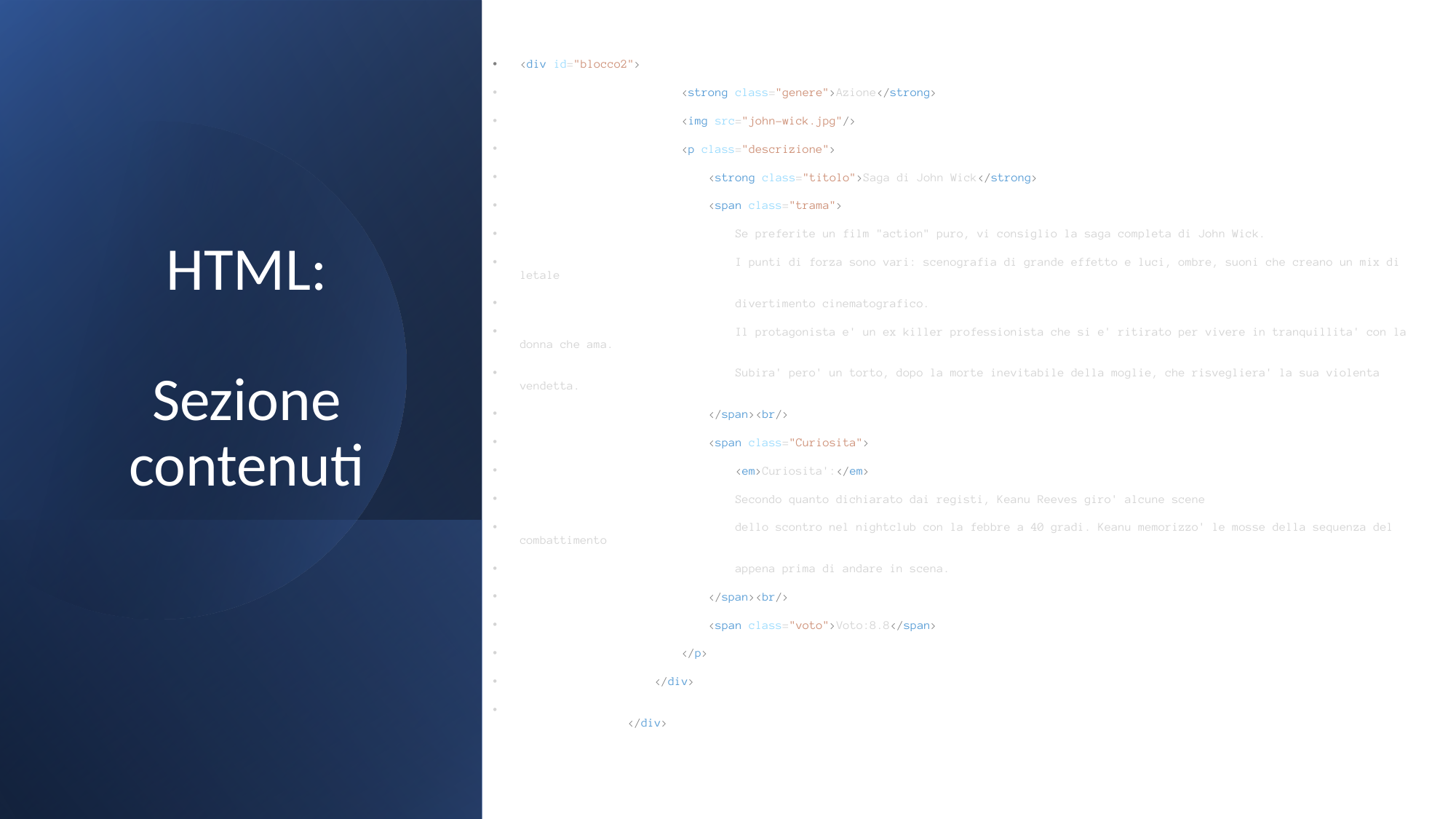

<div id="blocco2">
                        <strong class="genere">Azione</strong>
                        <img src="john-wick.jpg"/>
                        <p class="descrizione">
                            <strong class="titolo">Saga di John Wick</strong>
                            <span class="trama">
                                Se preferite un film "action" puro, vi consiglio la saga completa di John Wick.
                                I punti di forza sono vari: scenografia di grande effetto e luci, ombre, suoni che creano un mix di letale
                                divertimento cinematografico.
                                Il protagonista e' un ex killer professionista che si e' ritirato per vivere in tranquillita' con la donna che ama.
                                Subira' pero' un torto, dopo la morte inevitabile della moglie, che risvegliera' la sua violenta vendetta.
                            </span><br/>
                            <span class="Curiosita">
                                <em>Curiosita':</em>
                                Secondo quanto dichiarato dai registi, Keanu Reeves giro' alcune scene
                                dello scontro nel nightclub con la febbre a 40 gradi. Keanu memorizzo' le mosse della sequenza del combattimento
                                appena prima di andare in scena.
                            </span><br/>
                            <span class="voto">Voto:8.8</span>
                        </p>
                    </div>
                </div>

# HTML: Sezione contenuti